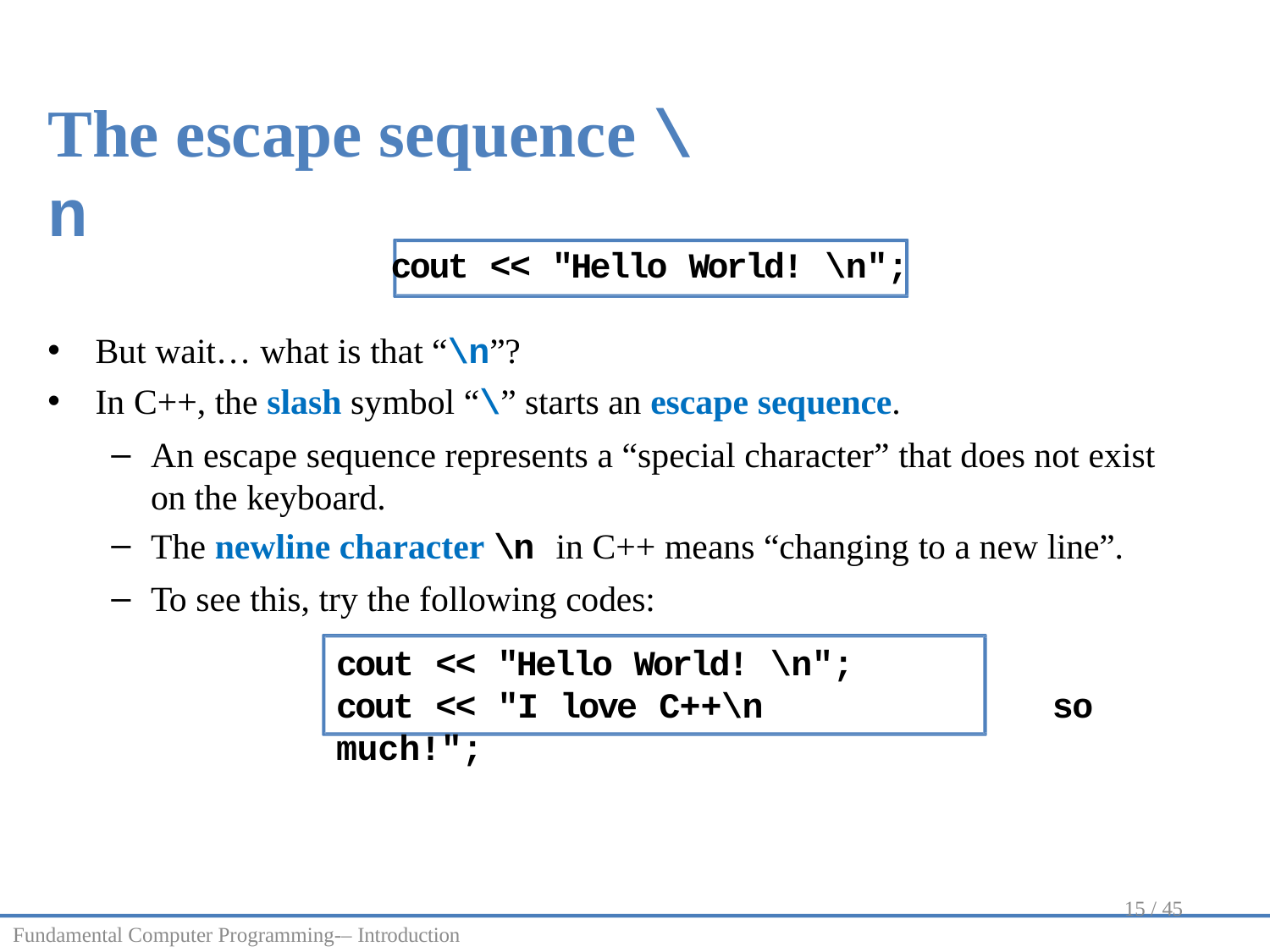

The escape sequence \n

cout << "Hello World! \n";

But wait… what is that “\n”?
In C++, the slash symbol “\” starts an escape sequence.
An escape sequence represents a “special character” that does not exist on the keyboard.
The newline character \n in C++ means “changing to a new line”.
To see this, try the following codes:
cout << "Hello World! \n";
cout << "I love C++\n	so much!";

15 / 45

Fundamental Computer Programming-– Introduction